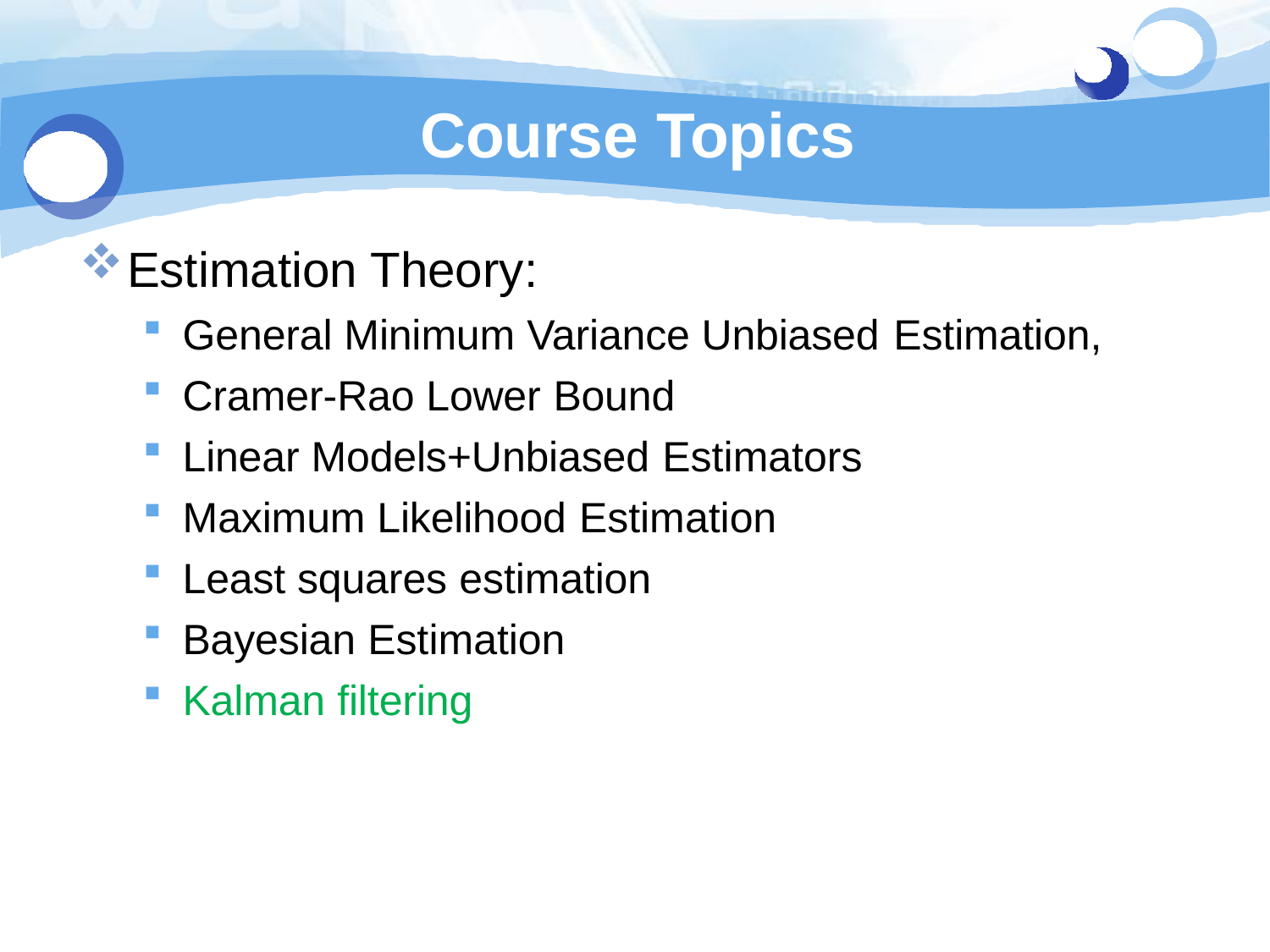

# Course Topics
Estimation Theory:
General Minimum Variance Unbiased Estimation,
Cramer-Rao Lower Bound
Linear Models+Unbiased Estimators
Maximum Likelihood Estimation
Least squares estimation
Bayesian Estimation
Kalman filtering